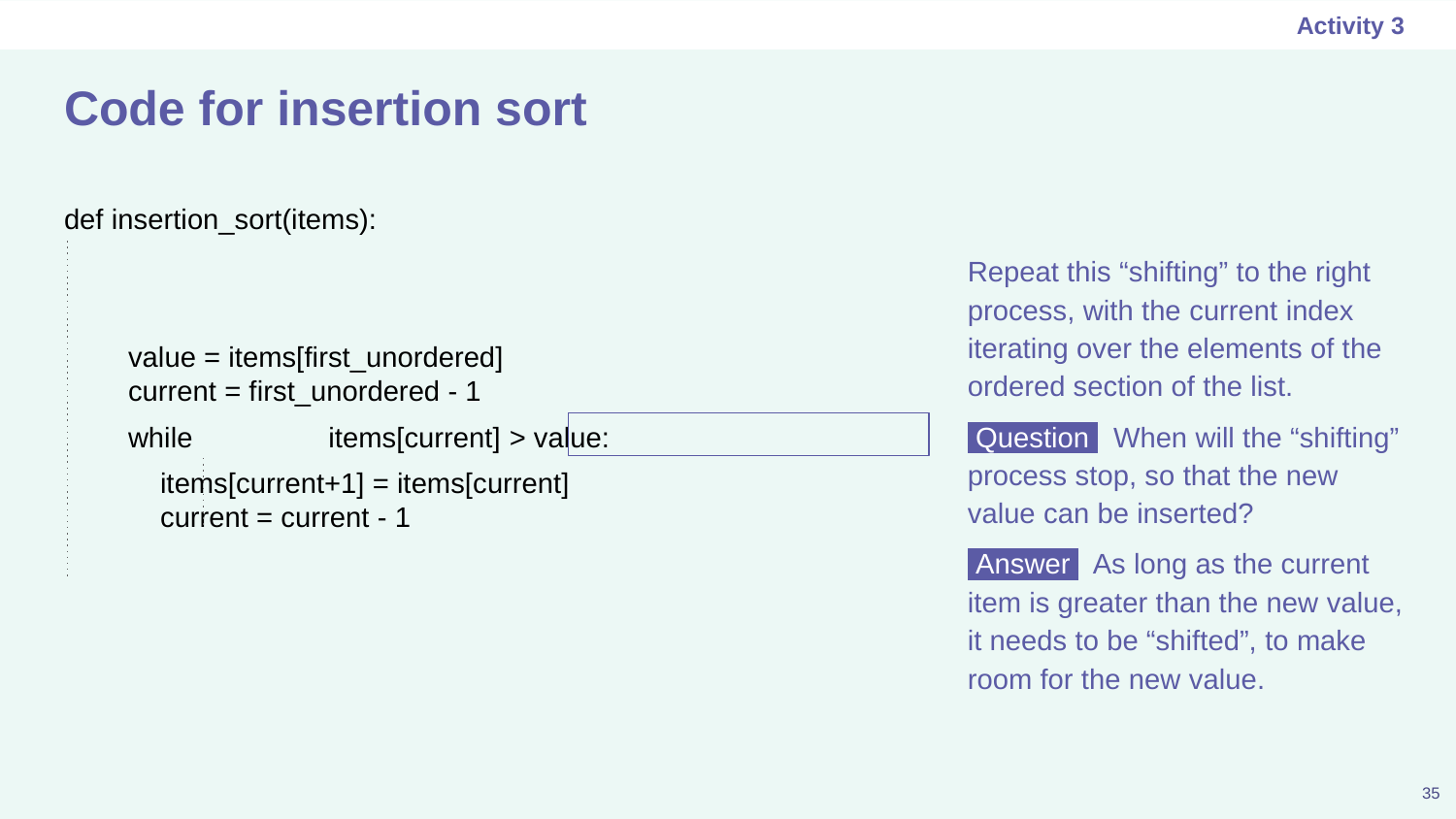

Activity 3
# Code for insertion sort
def insertion_sort(items):

        value = items[first_unordered]
        current = first_unordered - 1
        while                 items[current] > value:
            items[current+1] = items[current]
            current = current - 1

Repeat this “shifting” to the right process, with the current index iterating over the elements of the ordered section of the list.
 Question   When will the “shifting” process stop, so that the new value can be inserted?
 Answer   As long as the current item is greater than the new value, it needs to be “shifted”, to make room for the new value.

35